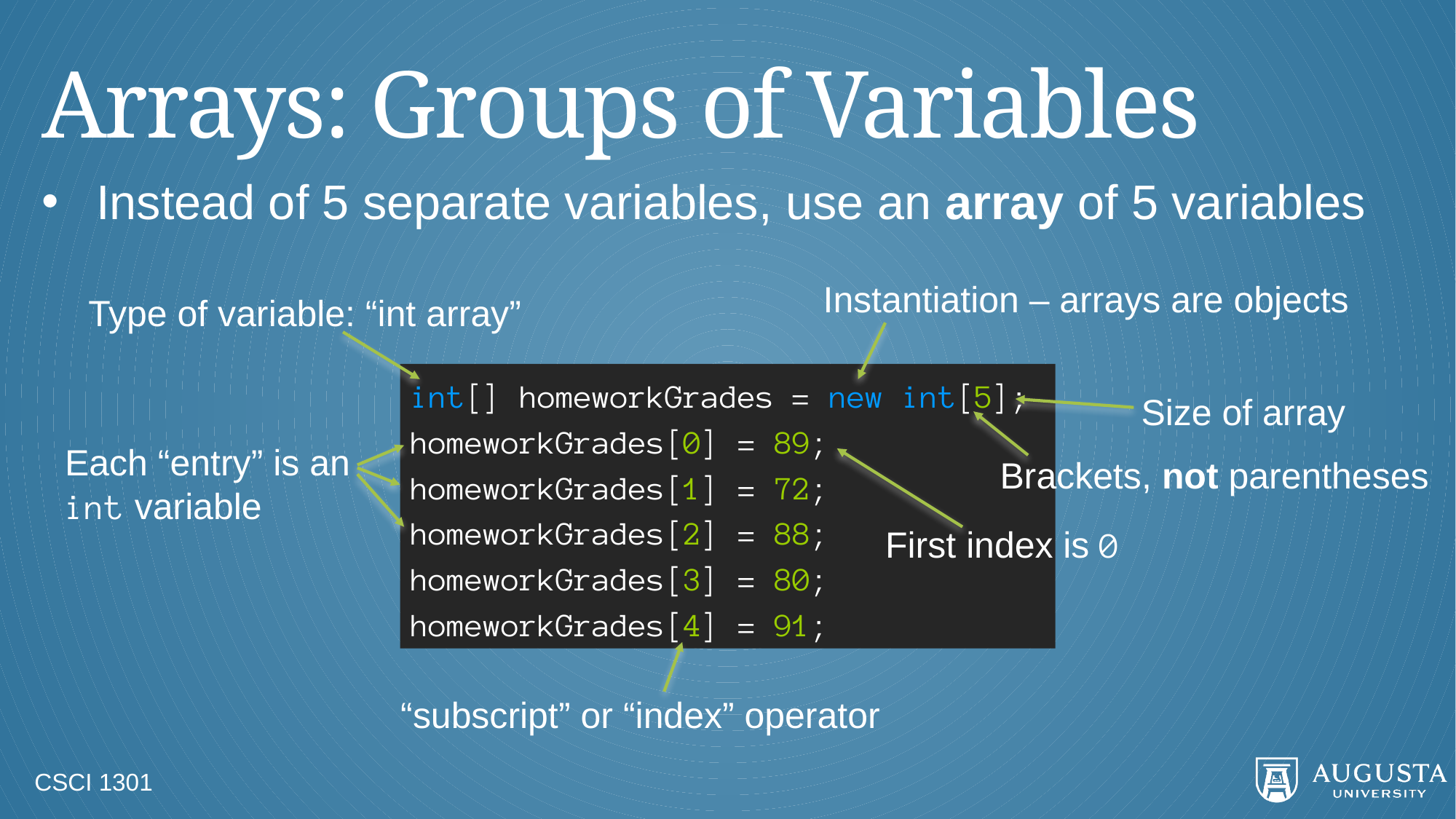

# Arrays: Groups of Variables
Instead of 5 separate variables, use an array of 5 variables
Instantiation – arrays are objects
Type of variable: “int array”
int[] homeworkGrades = new int[5];
homeworkGrades[0] = 89;
homeworkGrades[1] = 72;
homeworkGrades[2] = 88;
homeworkGrades[3] = 80;
homeworkGrades[4] = 91;
Size of array
Each “entry” is an int variable
Brackets, not parentheses
First index is 0
“subscript” or “index” operator
CSCI 1301